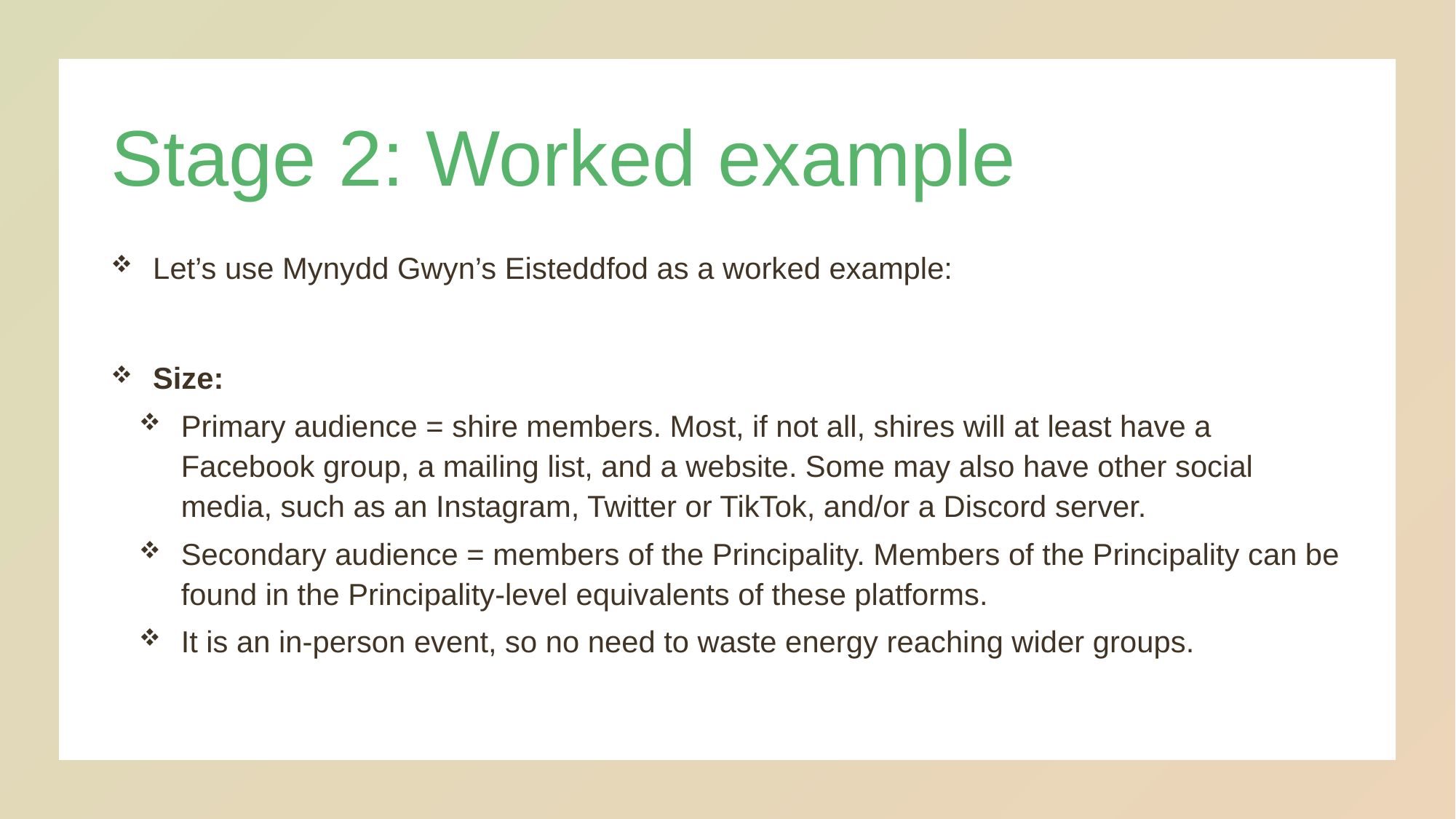

Stage 2: Worked example
Let’s use Mynydd Gwyn’s Eisteddfod as a worked example:

Size:
Primary audience = shire members. Most, if not all, shires will at least have a Facebook group, a mailing list, and a website. Some may also have other social media, such as an Instagram, Twitter or TikTok, and/or a Discord server.
Secondary audience = members of the Principality. Members of the Principality can be found in the Principality-level equivalents of these platforms.
It is an in-person event, so no need to waste energy reaching wider groups.